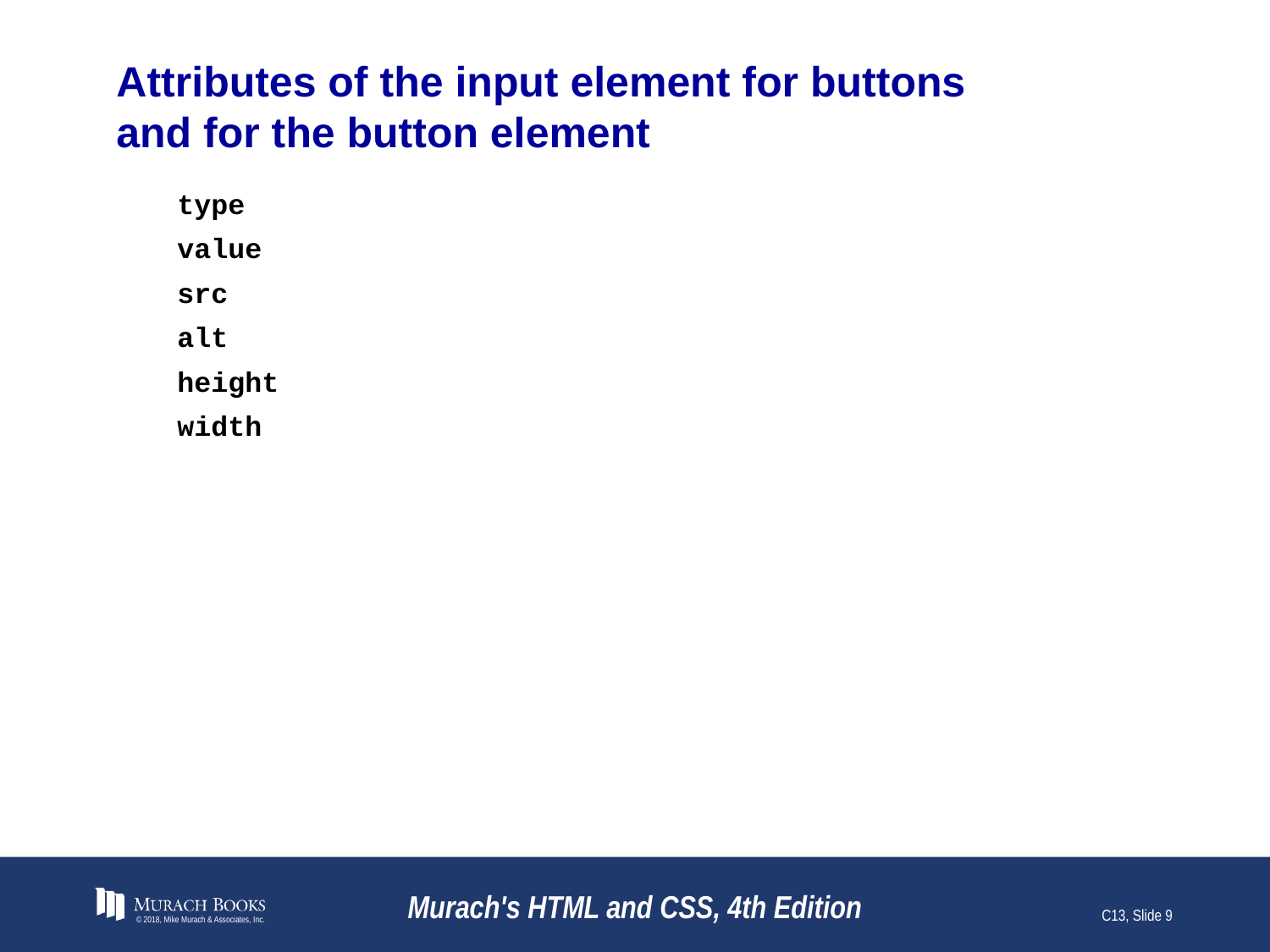

# Attributes of the input element for buttons and for the button element
type
value
src
alt
height
width

© 2018, Mike Murach & Associates, Inc.
Murach's HTML and CSS, 4th Edition

C13, Slide 9